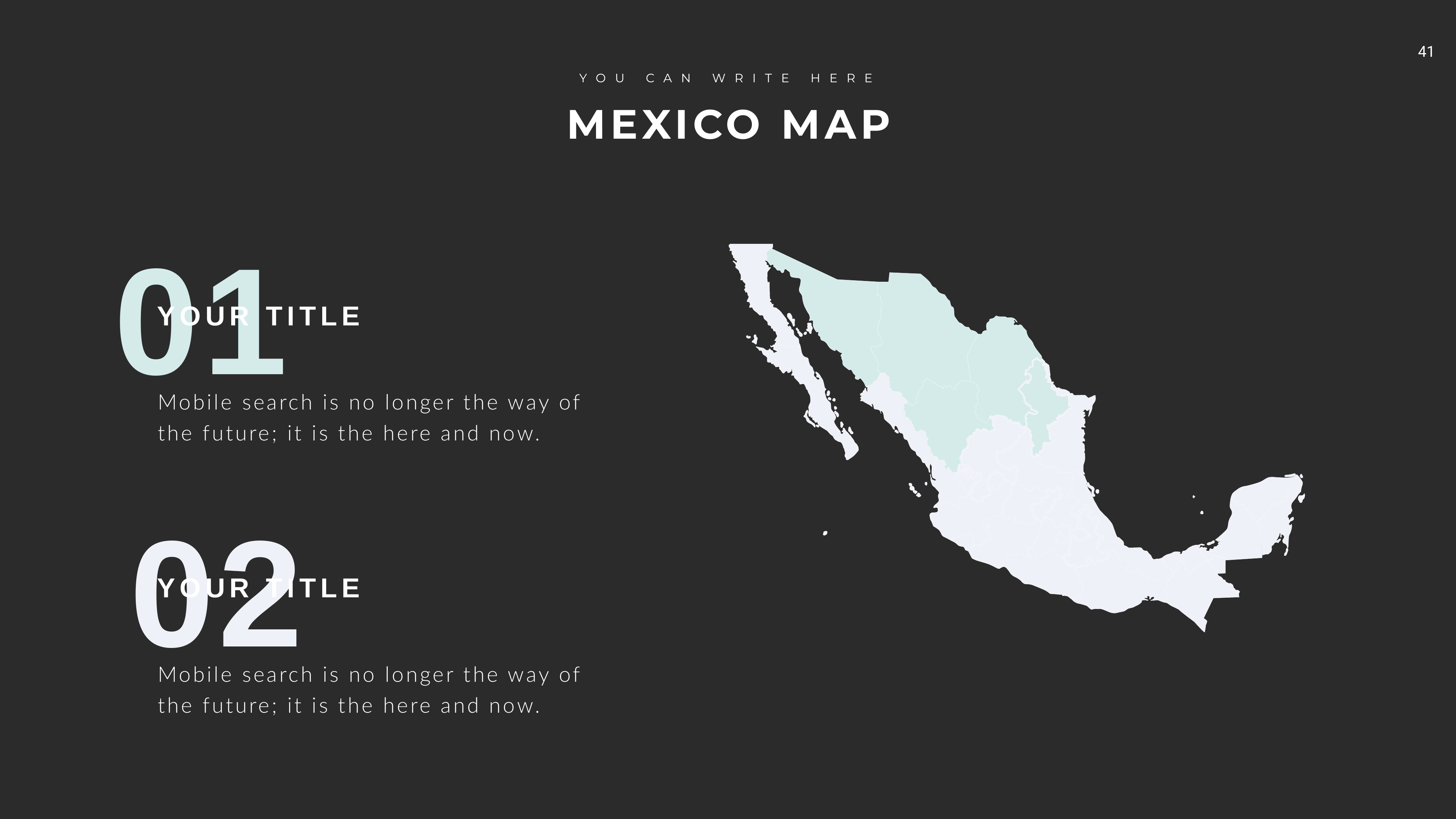

YOU CAN WRITE HERE
MEXICO MAP
01
YOUR TITLE
Mobile search is no longer the way of the future; it is the here and now.

02
YOUR TITLE
Mobile search is no longer the way of the future; it is the here and now.